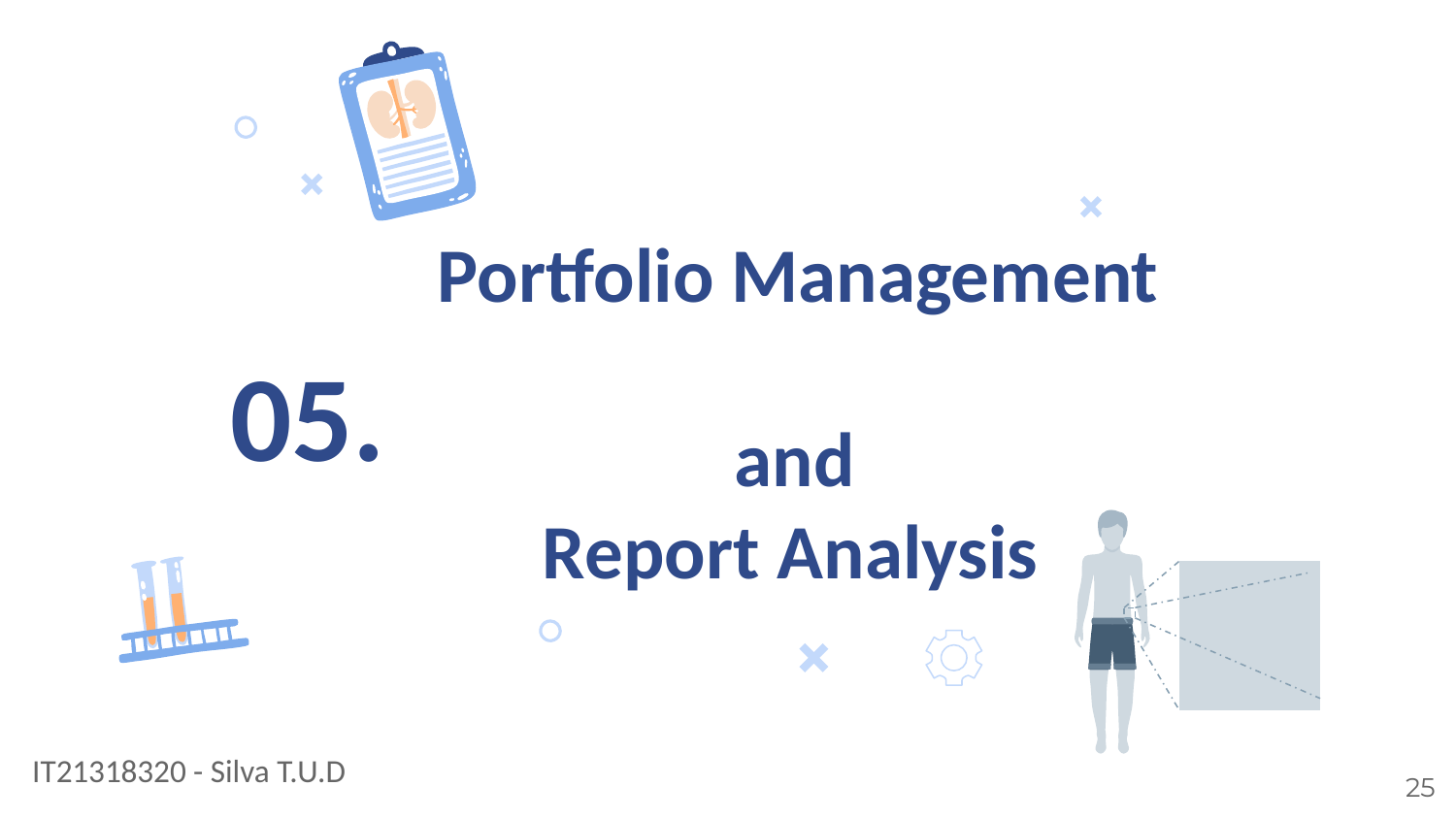

05.
# Portfolio Management
                 and
      Report Analysis

IT21318320 - Silva T.U.D
25